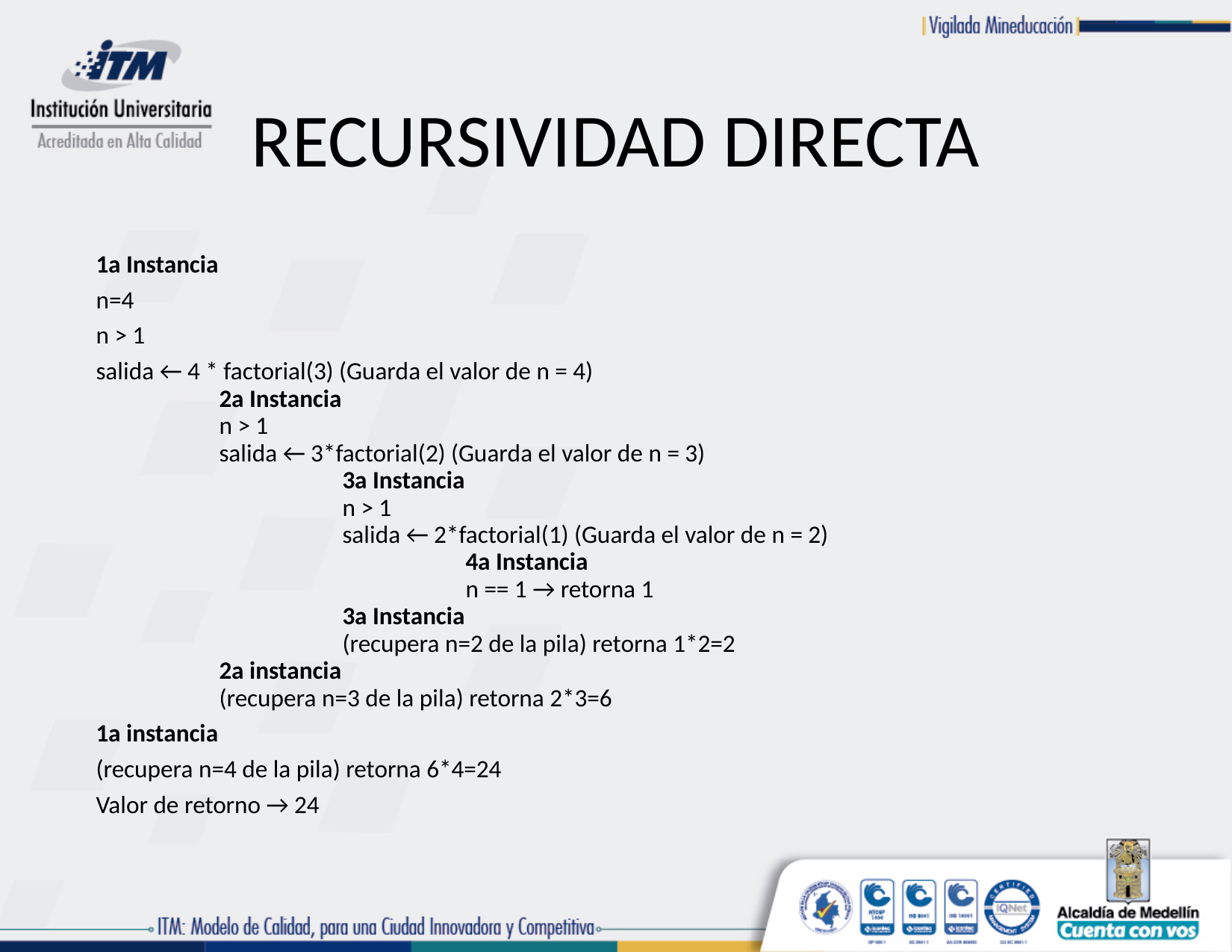

# RECURSIVIDAD DIRECTA
1a Instancia
n=4
n > 1
salida ← 4 * factorial(3) (Guarda el valor de n = 4)
2a Instancia
n > 1
salida ← 3*factorial(2) (Guarda el valor de n = 3)
3a Instancia
n > 1
salida ← 2*factorial(1) (Guarda el valor de n = 2)
4a Instancia
n == 1 → retorna 1
3a Instancia
(recupera n=2 de la pila) retorna 1*2=2
2a instancia
(recupera n=3 de la pila) retorna 2*3=6
1a instancia
(recupera n=4 de la pila) retorna 6*4=24
Valor de retorno → 24